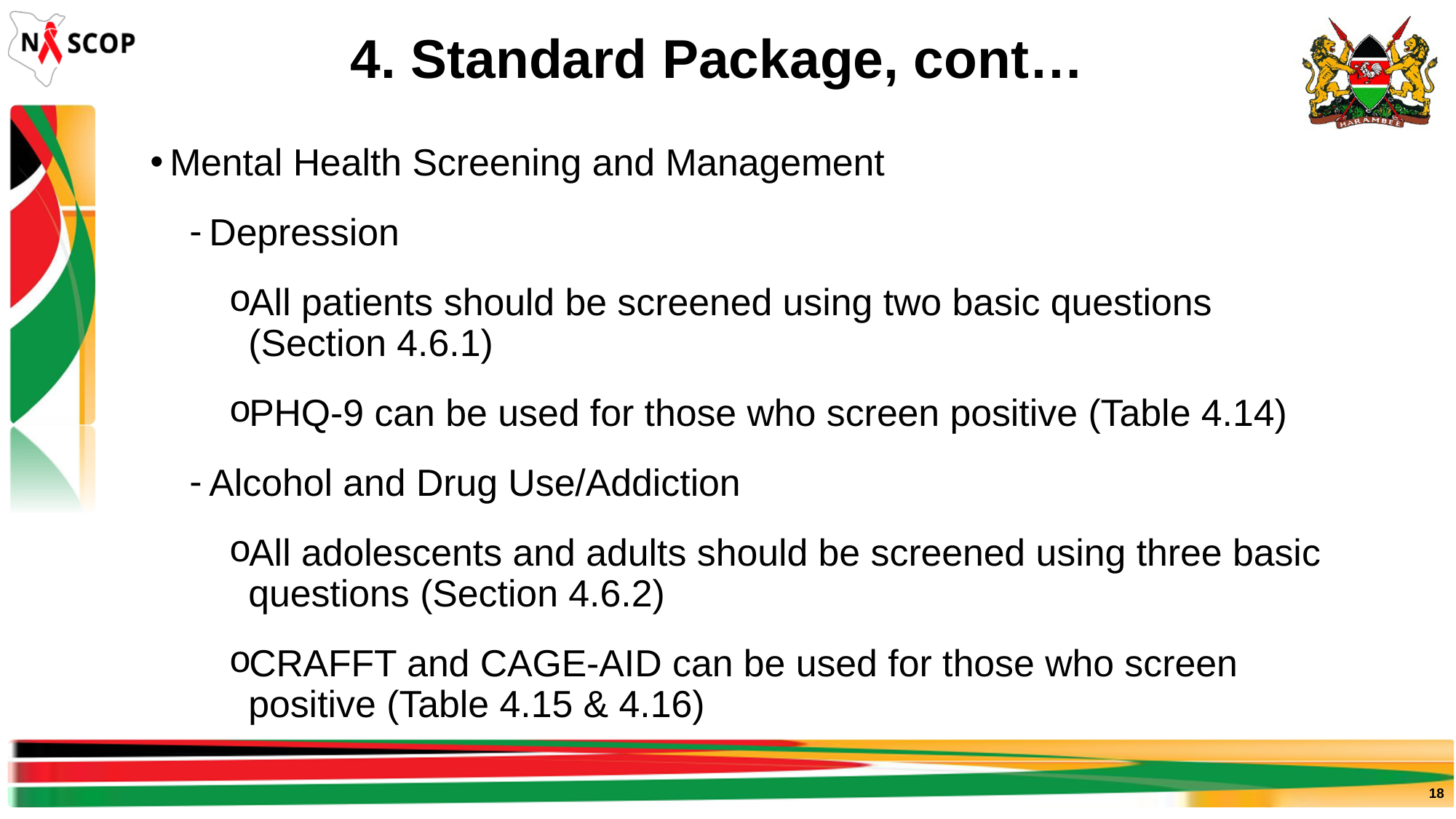

# 4. Standard Package, cont…
Mental Health Screening and Management
Depression
All patients should be screened using two basic questions (Section 4.6.1)
PHQ-9 can be used for those who screen positive (Table 4.14)
Alcohol and Drug Use/Addiction
All adolescents and adults should be screened using three basic questions (Section 4.6.2)
CRAFFT and CAGE-AID can be used for those who screen positive (Table 4.15 & 4.16)
18